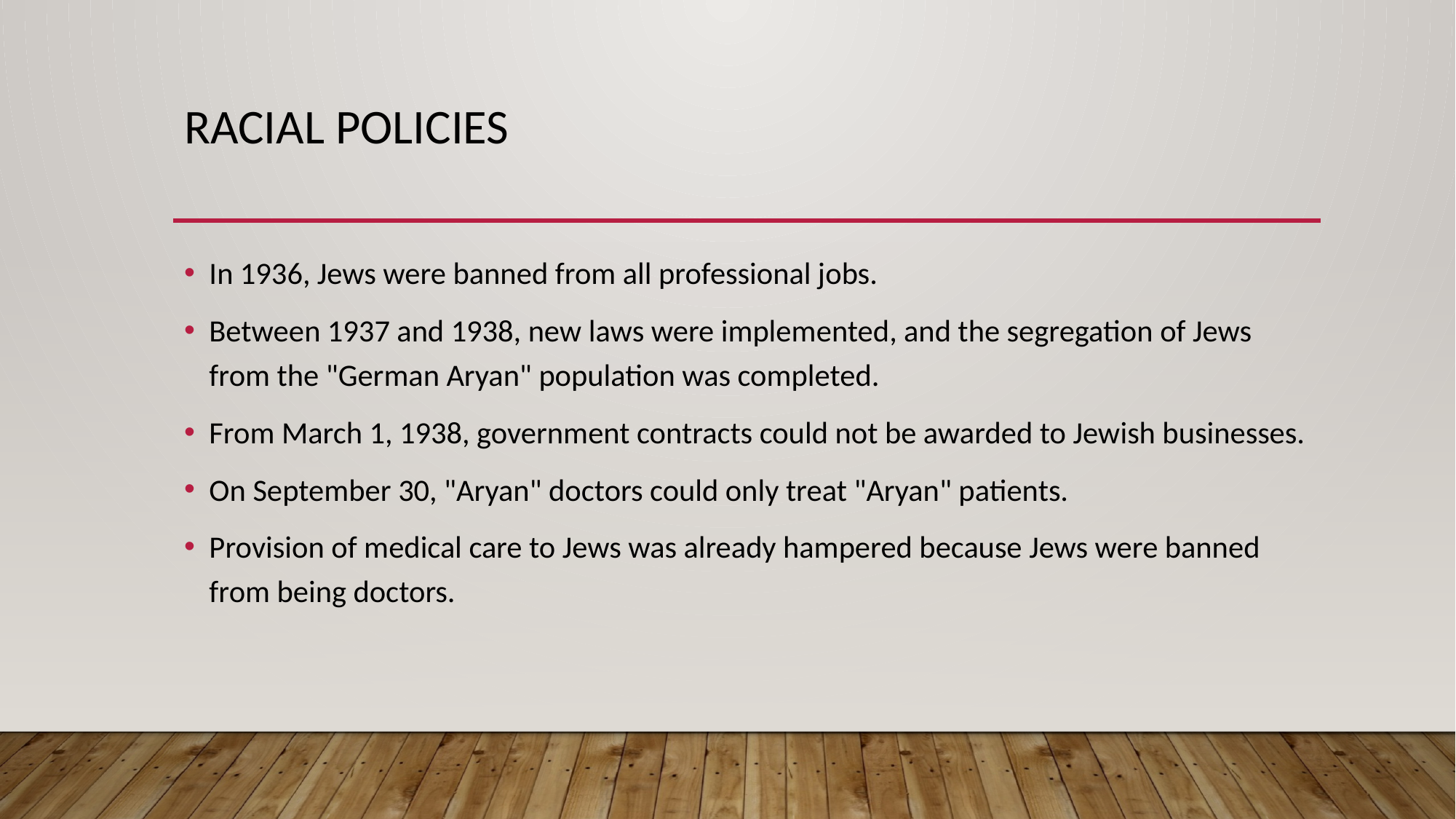

# Racial policies
In 1936, Jews were banned from all professional jobs.
Between 1937 and 1938, new laws were implemented, and the segregation of Jews from the "German Aryan" population was completed.
From March 1, 1938, government contracts could not be awarded to Jewish businesses.
On September 30, "Aryan" doctors could only treat "Aryan" patients.
Provision of medical care to Jews was already hampered because Jews were banned from being doctors.